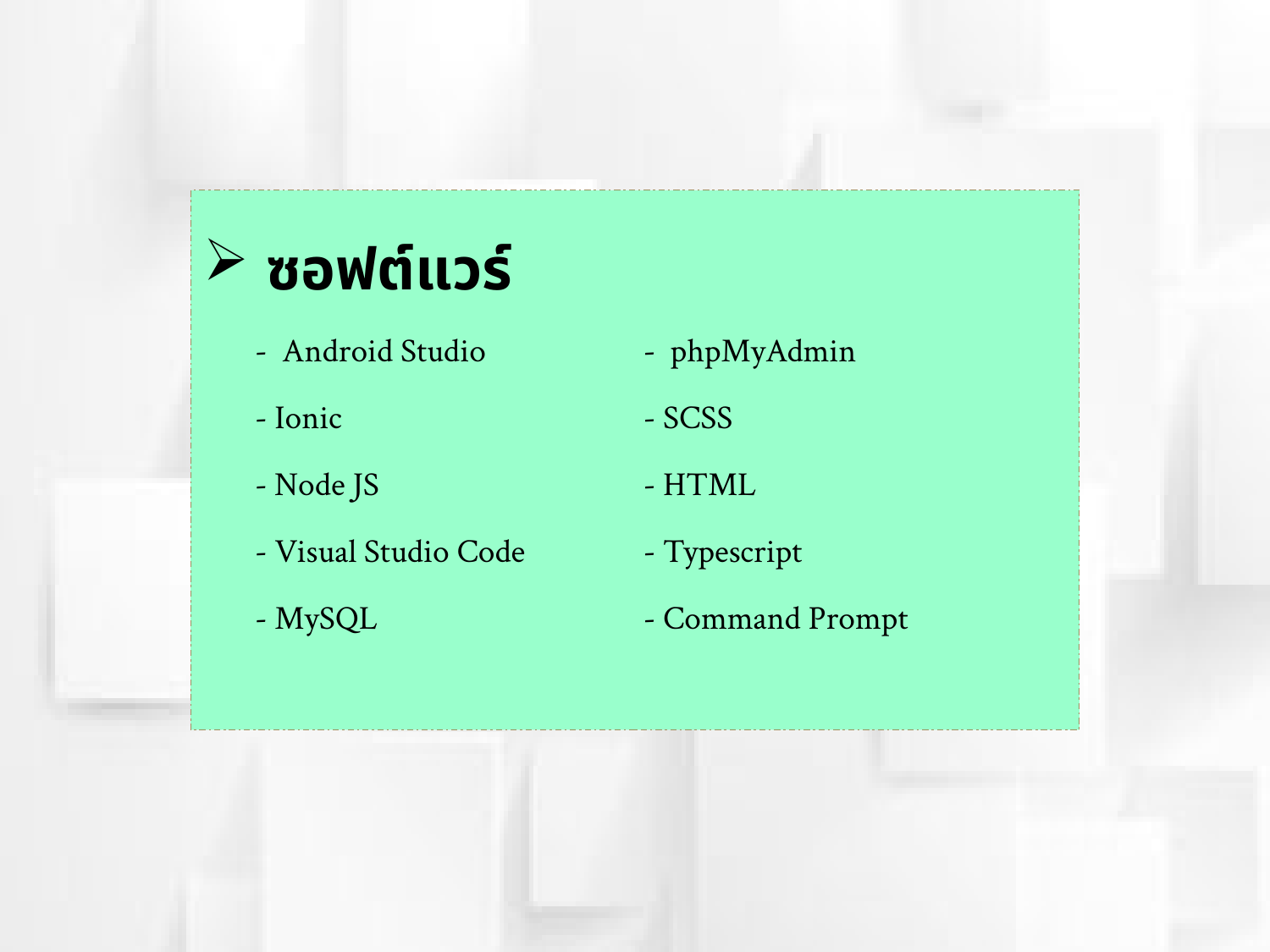

ซอฟต์แวร์
       -  Android Studio	        -  phpMyAdmin
       - Ionic		        - SCSS
       - Node JS		        - HTML
       - Visual Studio Code	        - Typescript
       - MySQL		        - Command Prompt